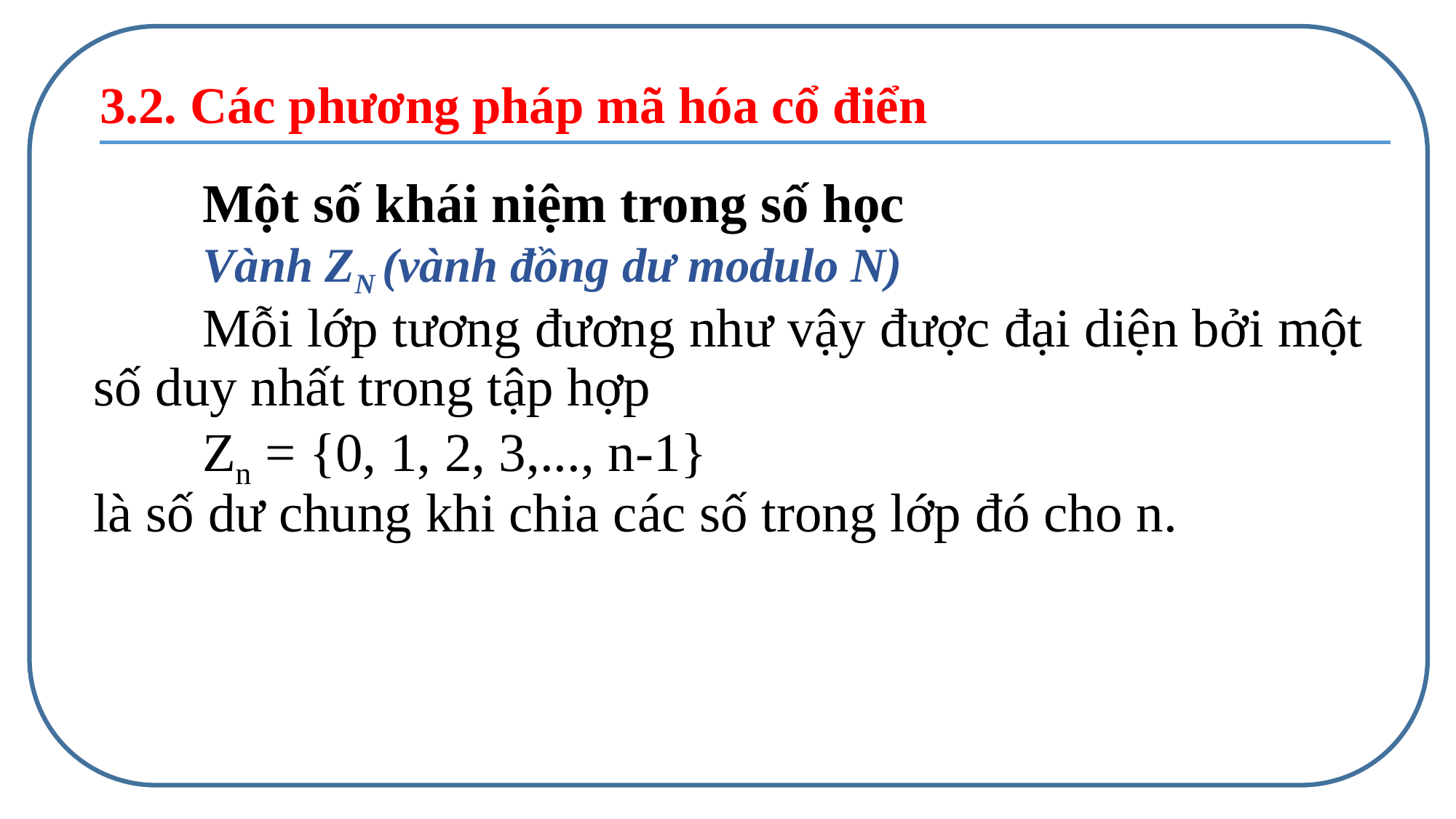

3.2. Các phương pháp mã hóa cổ điển
	Một số khái niệm trong số học
	Vành ZN (vành đồng dư modulo N)
	Mỗi lớp tương đương như vậy được đại diện bởi một số duy nhất trong tập hợp
	Zn = {0, 1, 2, 3,..., n-1}
là số dư chung khi chia các số trong lớp đó cho n.